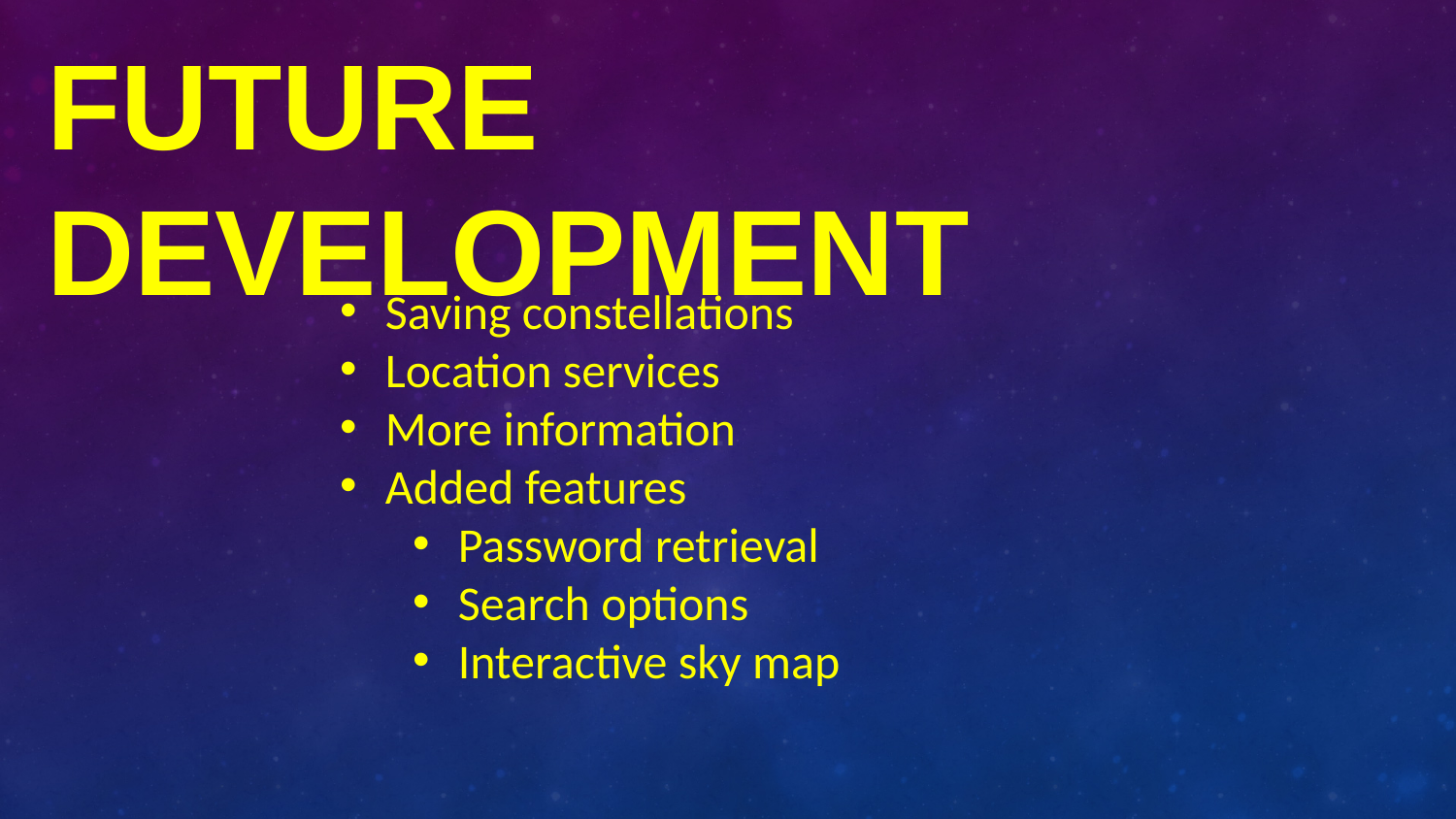

# FUTURE DEVELOPMENT
Saving constellations
Location services
More information
Added features
Password retrieval
Search options
Interactive sky map